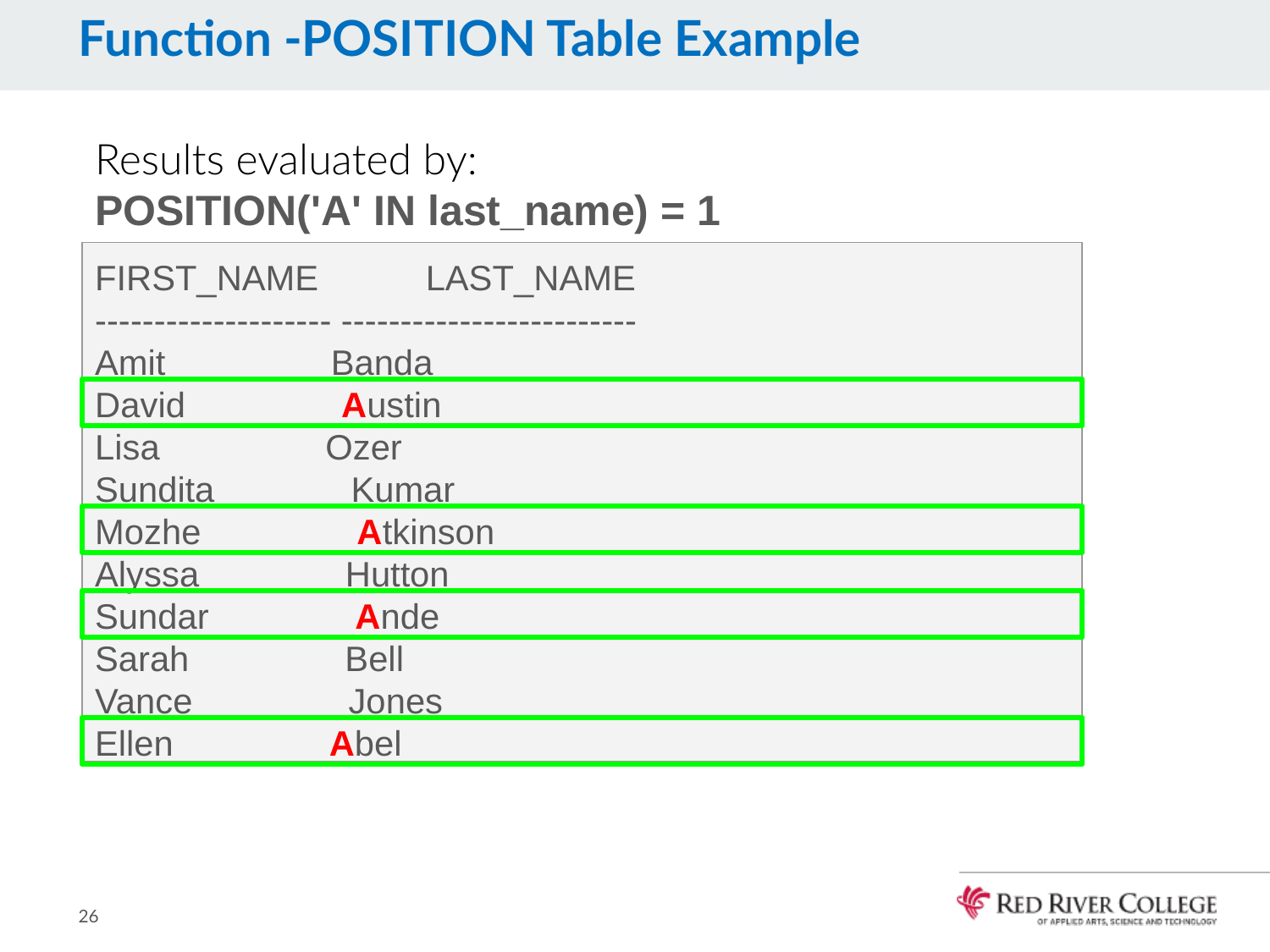

# Function -POSITION Table Example
Results evaluated by:
POSITION('A' IN last_name) = 1

FIRST_NAME           LAST_NAME
-------------------- -------------------------
Amit                 Banda
David                Austin
Lisa                 Ozer
Sundita              Kumar
Mozhe                Atkinson
Alyssa               Hutton
Sundar               Ande
Sarah                Bell
Vance                Jones
Ellen                Abel

26